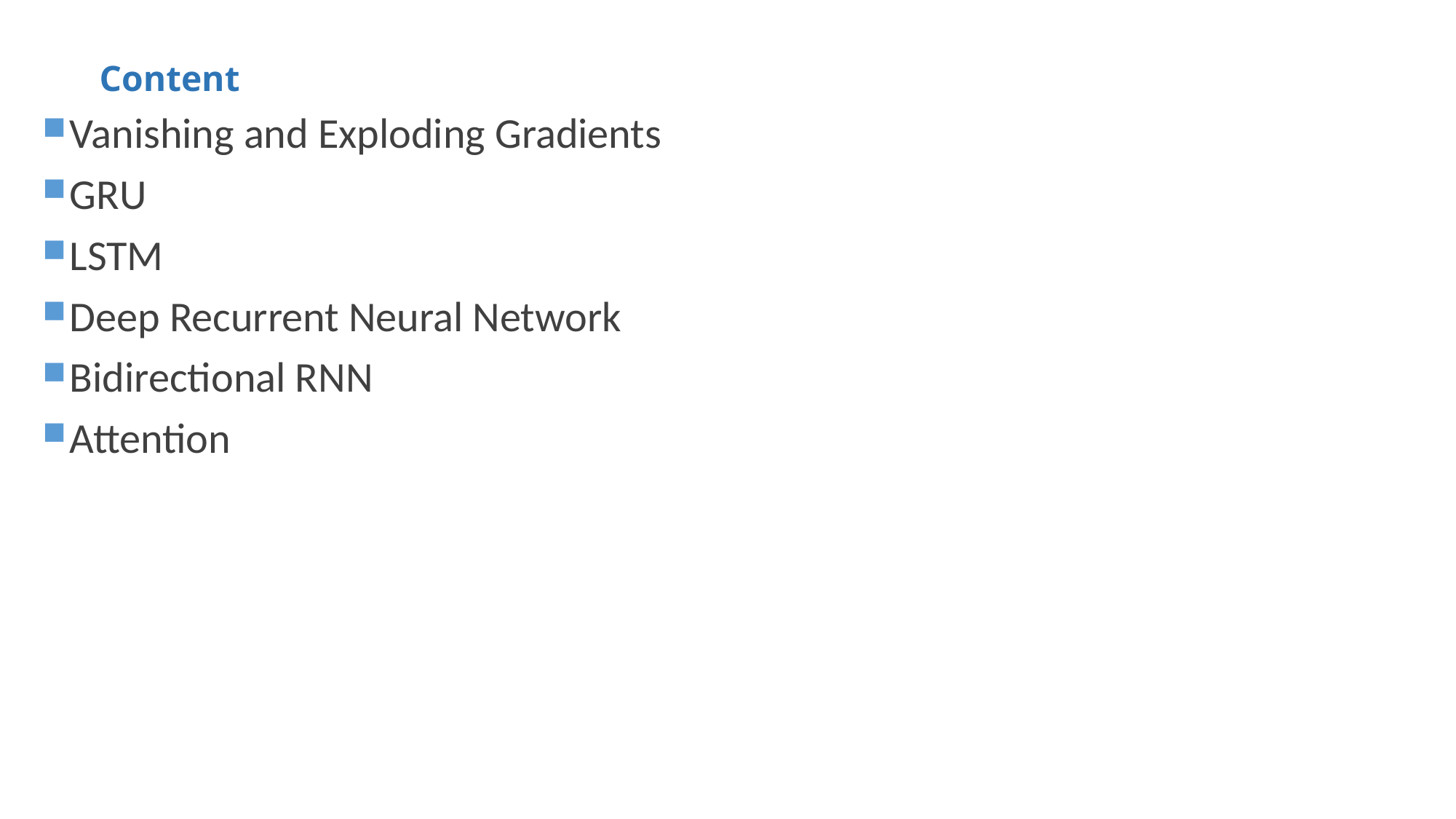

# Content
Vanishing and Exploding Gradients
GRU
LSTM
Deep Recurrent Neural Network
Bidirectional RNN
Attention